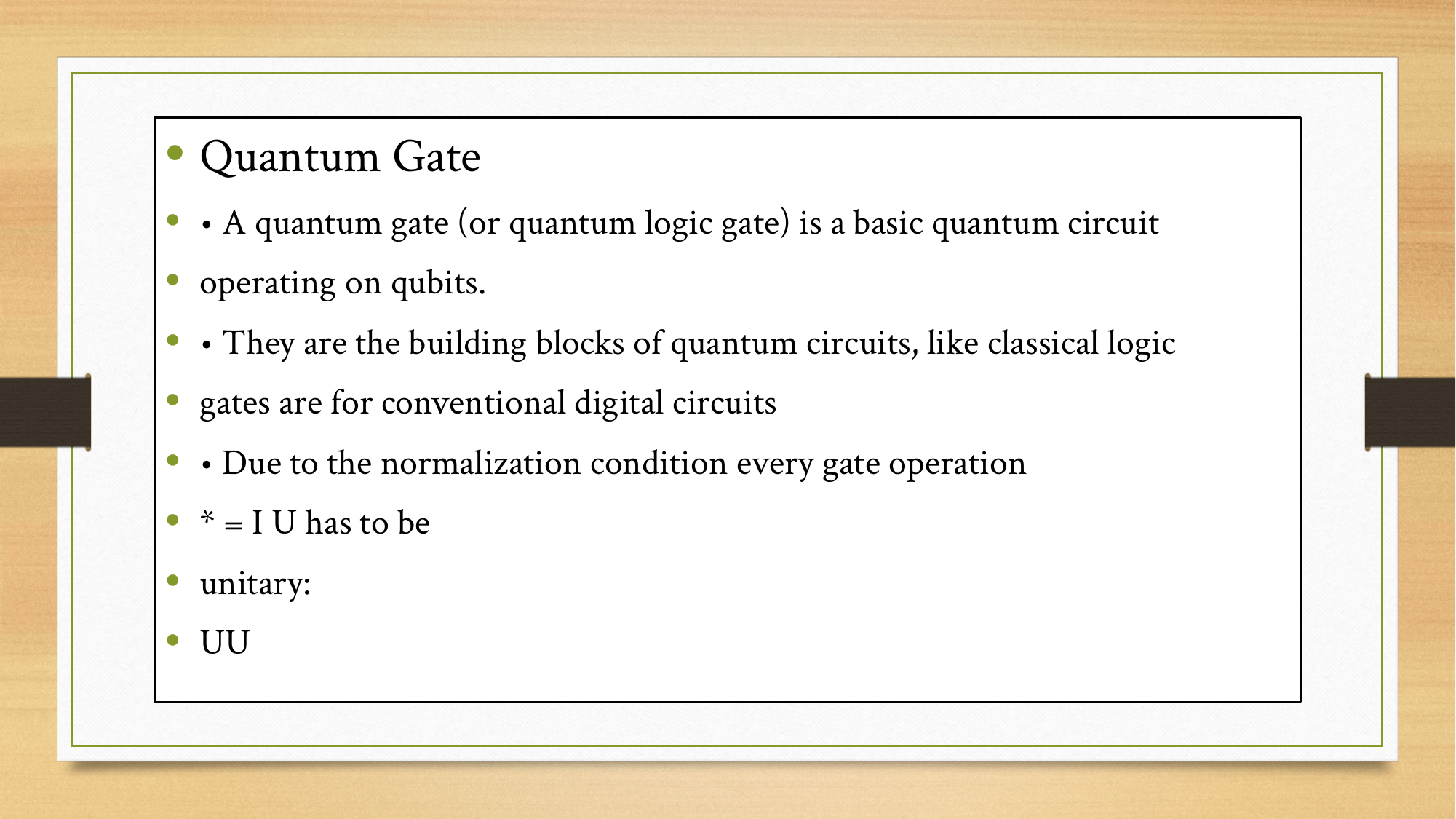

#
Quantum Gate
• A quantum gate (or quantum logic gate) is a basic quantum circuit
operating on qubits.
• They are the building blocks of quantum circuits, like classical logic
gates are for conventional digital circuits
• Due to the normalization condition every gate operation
* = I U has to be
unitary:
UU